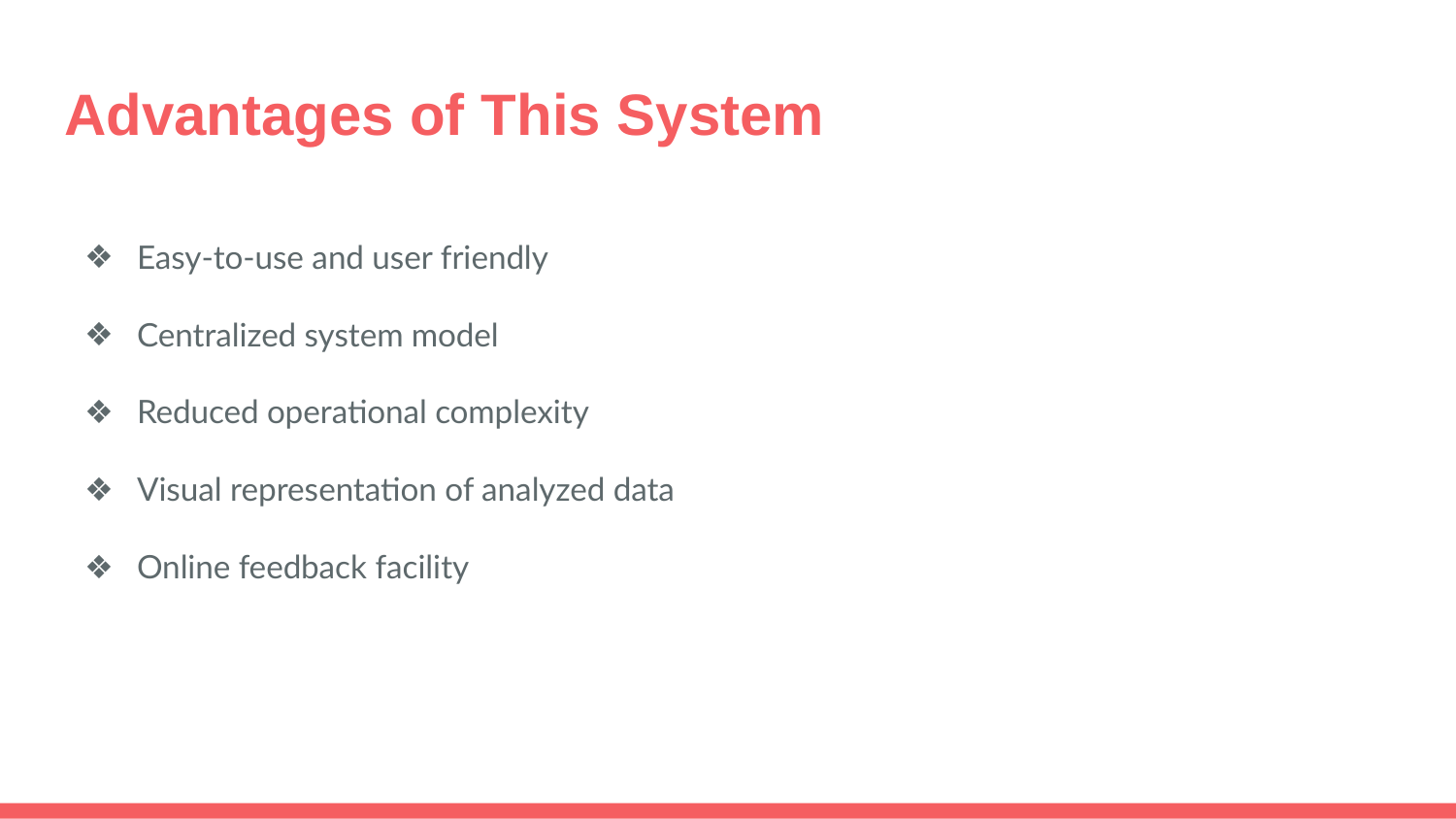

# Advantages of This System
Easy-to-use and user friendly
Centralized system model
Reduced operational complexity
Visual representation of analyzed data
Online feedback facility